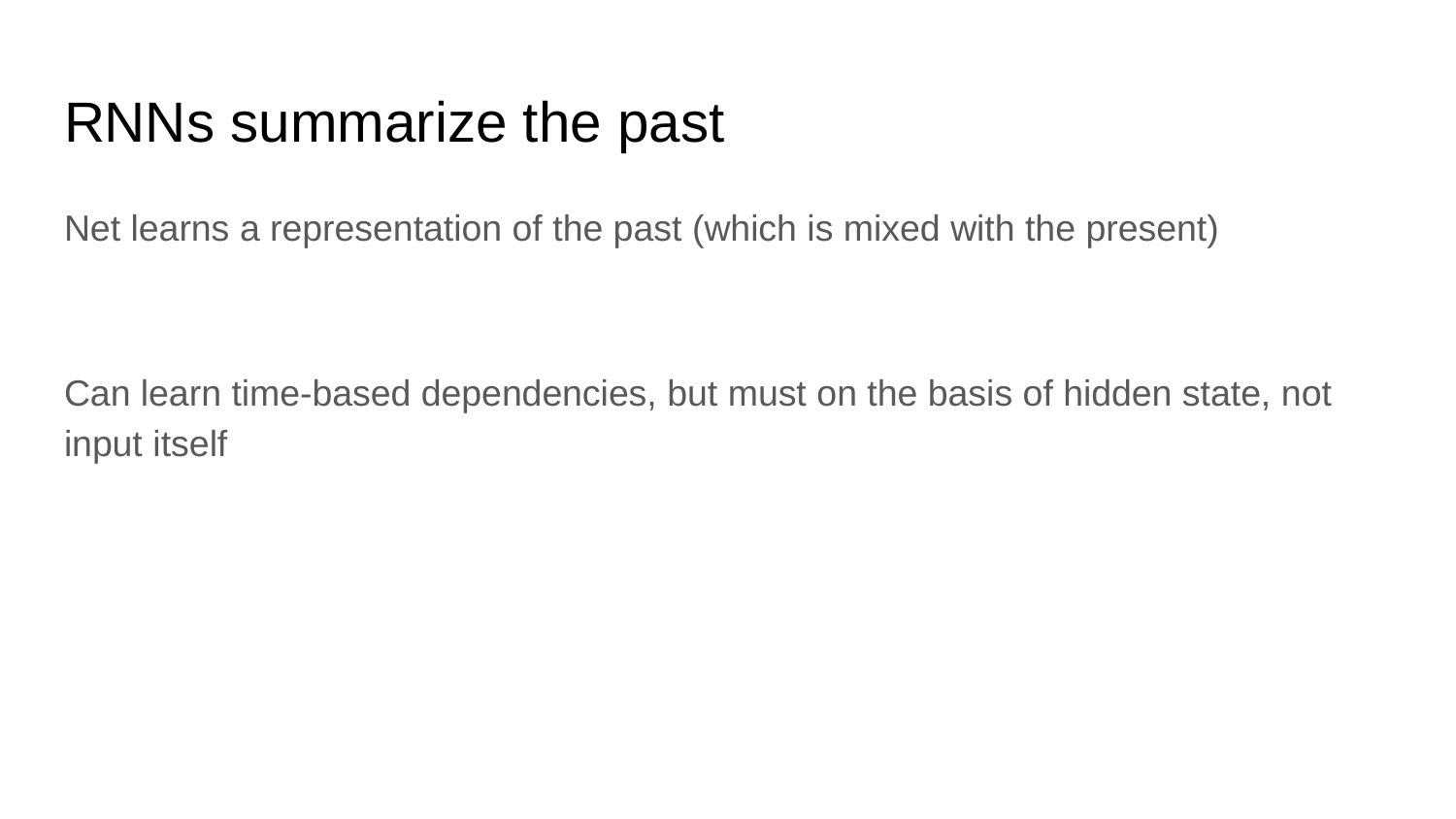

# RNNs summarize the past
Net learns a representation of the past (which is mixed with the present)

Can learn time-based dependencies, but must on the basis of hidden state, not input itself